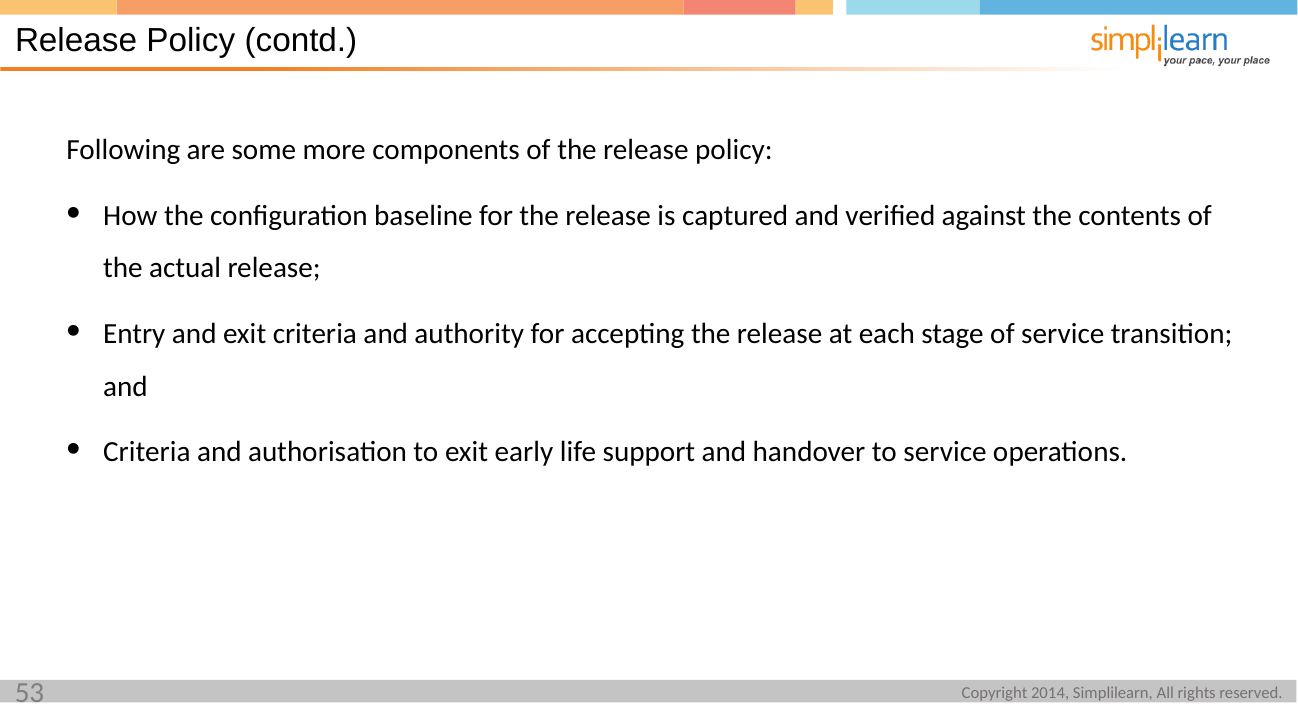

Release Policy (contd.)
Following are some more components of the release policy:
How the configuration baseline for the release is captured and verified against the contents of the actual release;
Entry and exit criteria and authority for accepting the release at each stage of service transition; and
Criteria and authorisation to exit early life support and handover to service operations.